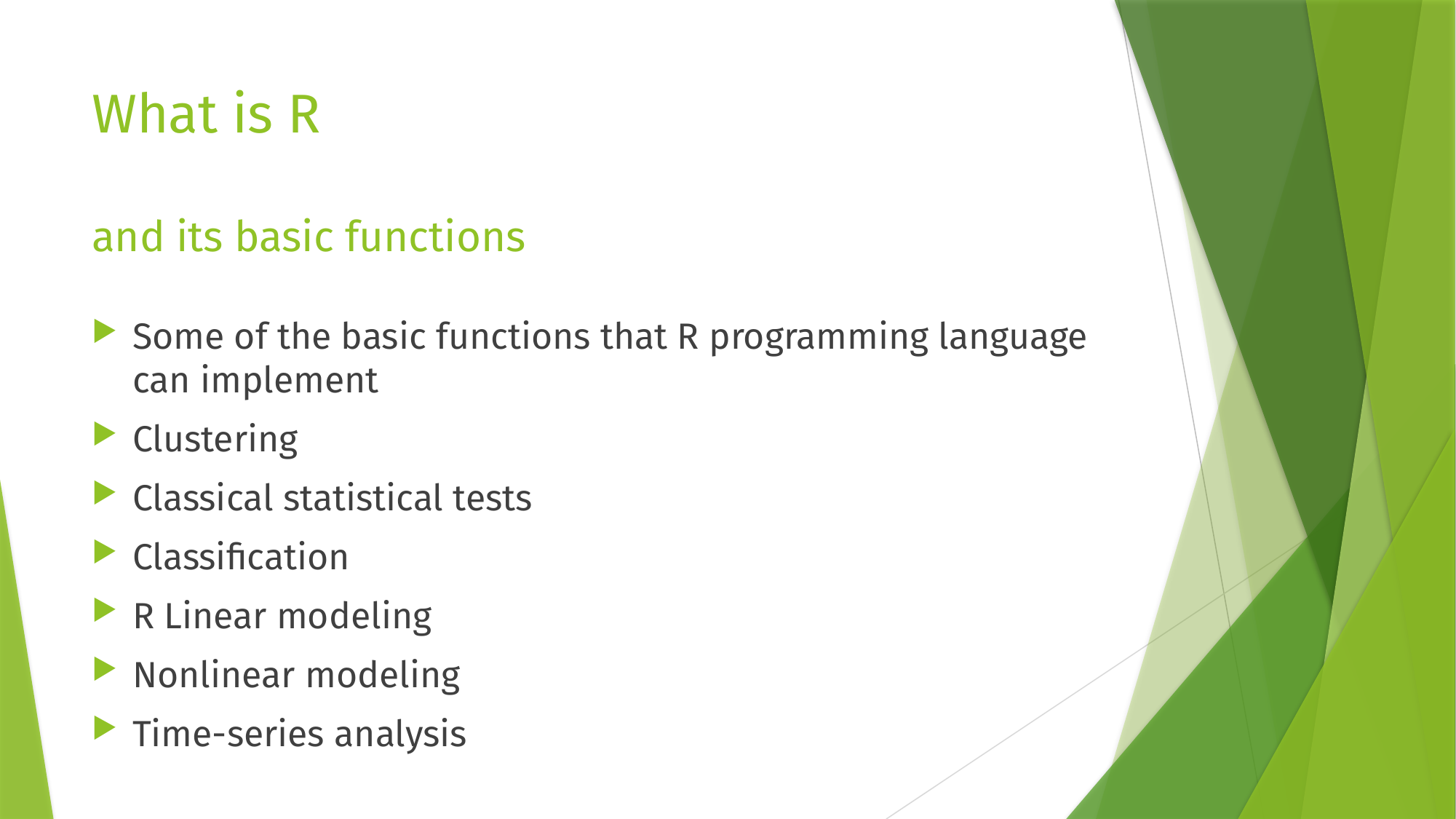

# What is R and its basic functions
Some of the basic functions that R programming language can implement
Clustering
Classical statistical tests
Classification
R Linear modeling
Nonlinear modeling
Time-series analysis